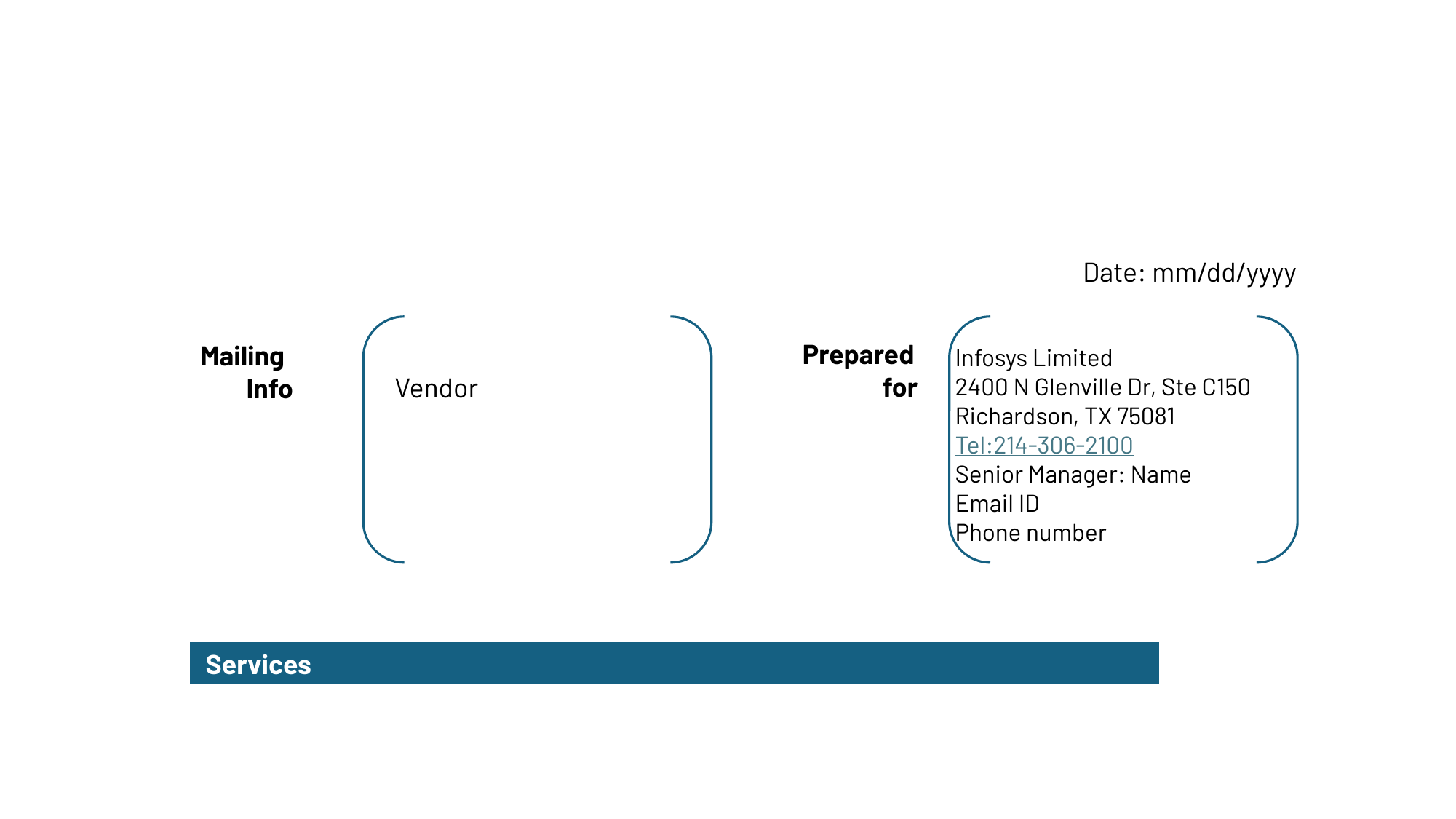

Date: mm/dd/yyyy

Prepared
for
Mailing
Info
Infosys Limited
2400 N Glenville Dr, Ste C150
Richardson, TX 75081
Tel:214-306-2100
Senior Manager: Name
Email ID
Phone number
Vendor
| Services |
| --- |